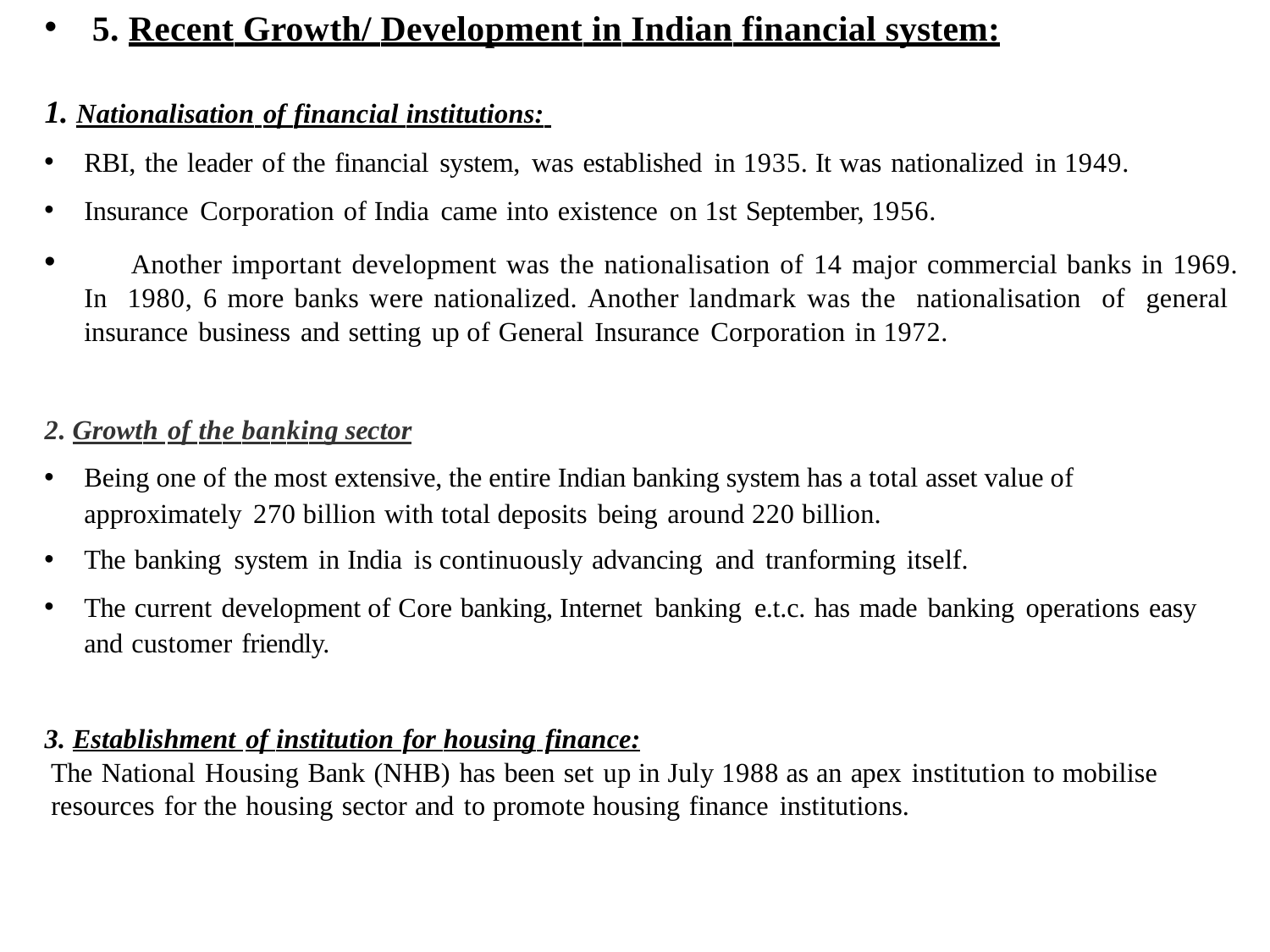

5. Recent Growth/ Development in Indian financial system:

1. Nationalisation of financial institutions:
RBI, the leader of the financial system, was established in 1935. It was nationalized in 1949.
Insurance Corporation of India came into existence on 1st September, 1956.
	Another important development was the nationalisation of 14 major commercial banks in 1969. In  1980, 6 more banks were nationalized. Another landmark was the  nationalisation  of  general  insurance business and setting up of General Insurance Corporation in 1972.

2. Growth of the banking sector
Being one of the most extensive, the entire Indian banking system has a total asset value of  approximately 270 billion with total deposits being around 220 billion.
The banking system in India is continuously advancing and tranforming itself.
The current development of Core banking, Internet banking e.t.c. has made banking operations easy  and customer friendly.

3. Establishment of institution for housing finance:
The National Housing Bank (NHB) has been set up in July 1988 as an apex institution to mobilise  resources for the housing sector and to promote housing finance institutions.